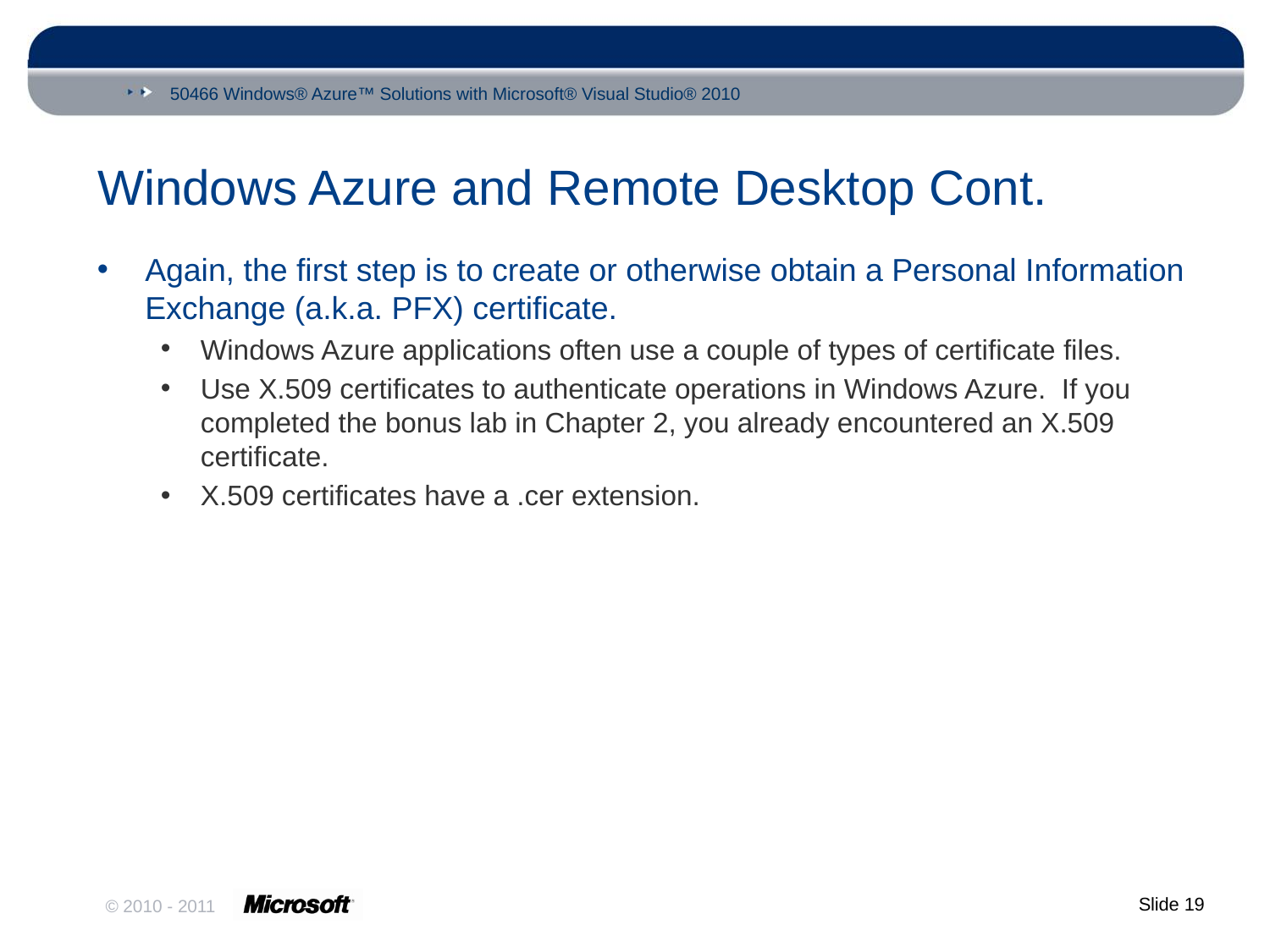

# Windows Azure and Remote Desktop Cont.
Again, the first step is to create or otherwise obtain a Personal Information Exchange (a.k.a. PFX) certificate.
Windows Azure applications often use a couple of types of certificate files.
Use X.509 certificates to authenticate operations in Windows Azure.  If you completed the bonus lab in Chapter 2, you already encountered an X.509 certificate.
X.509 certificates have a .cer extension.